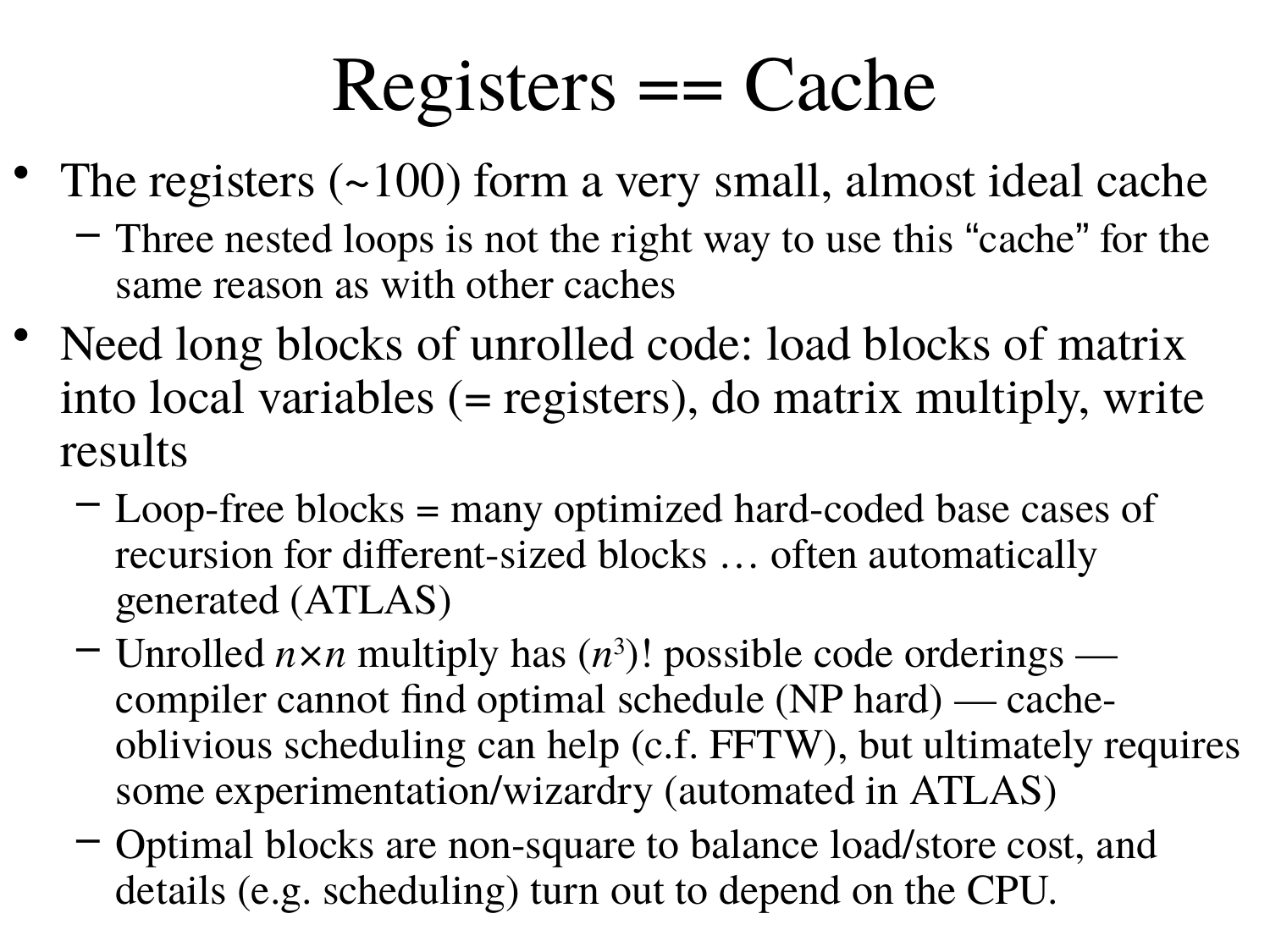

# Registers == Cache
The registers (~100) form a very small, almost ideal cache
Three nested loops is not the right way to use this “cache” for the same reason as with other caches
Need long blocks of unrolled code: load blocks of matrix into local variables (= registers), do matrix multiply, write results
Loop-free blocks = many optimized hard-coded base cases of recursion for different-sized blocks … often automatically generated (ATLAS)
Unrolled n×n multiply has (n3)! possible code orderings — compiler cannot find optimal schedule (NP hard) — cache-oblivious scheduling can help (c.f. FFTW), but ultimately requires some experimentation/wizardry (automated in ATLAS)
Optimal blocks are non-square to balance load/store cost, and details (e.g. scheduling) turn out to depend on the CPU.